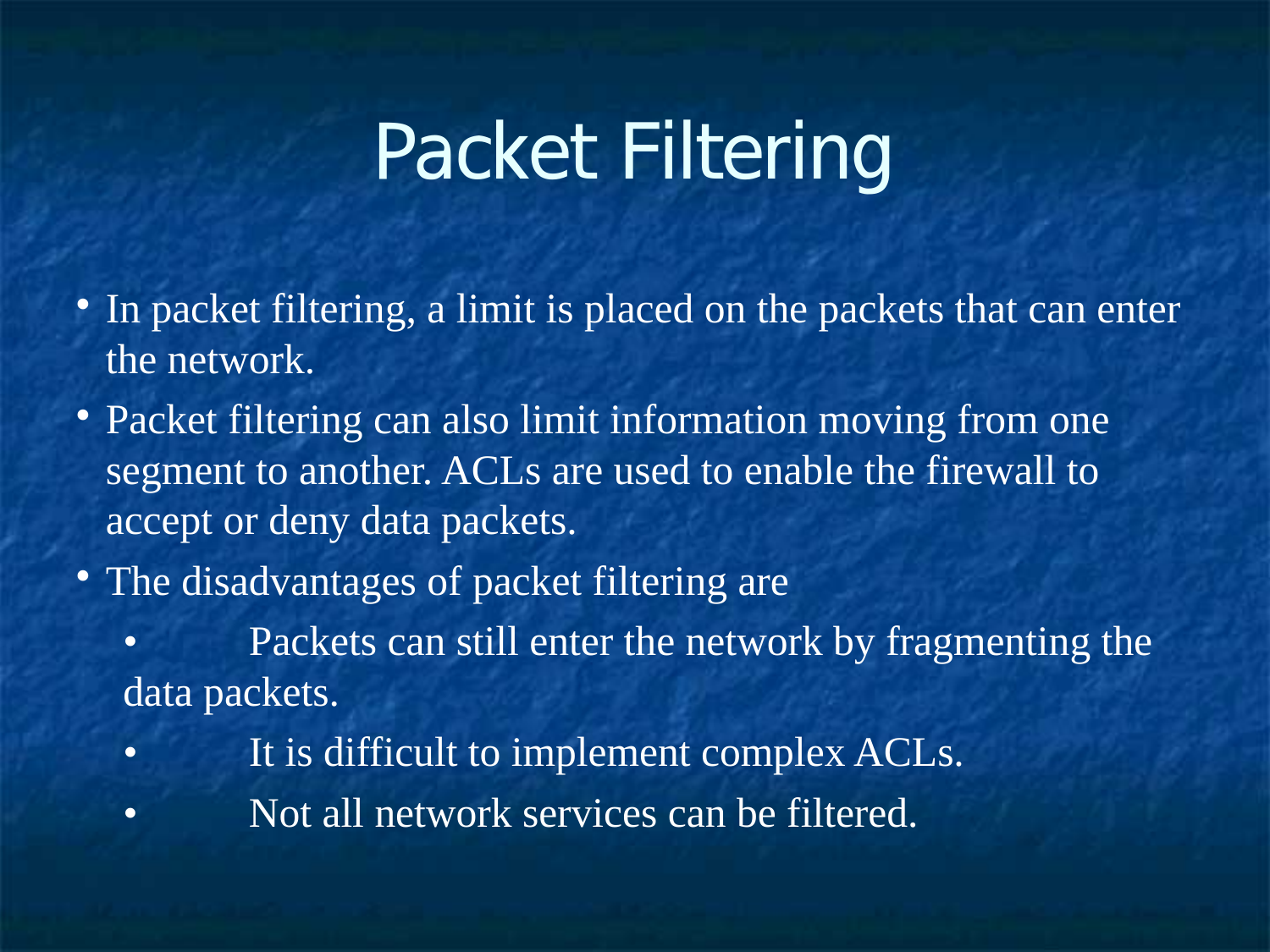

Packet Filtering
In packet filtering, a limit is placed on the packets that can enter the network.
Packet filtering can also limit information moving from one segment to another. ACLs are used to enable the firewall to accept or deny data packets.
The disadvantages of packet filtering are
	•	Packets can still enter the network by fragmenting the data packets.
	•	It is difficult to implement complex ACLs.
	•	Not all network services can be filtered.